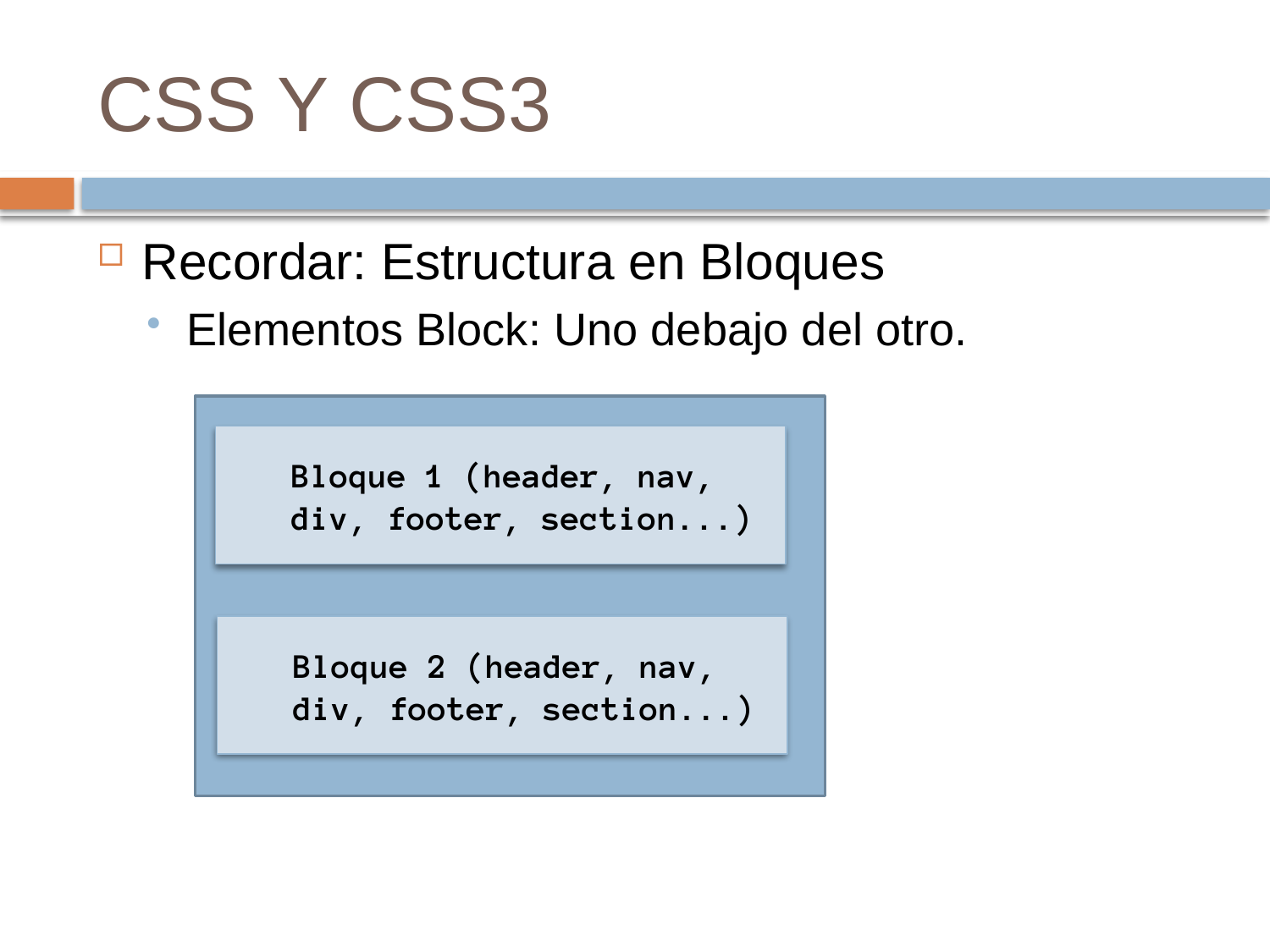

# CSS Y CSS3
Recordar: Estructura en Bloques
Elementos Block: Uno debajo del otro.

Bloque 1 (header, nav, div, footer, section...)
Bloque 2 (header, nav, div, footer, section...)